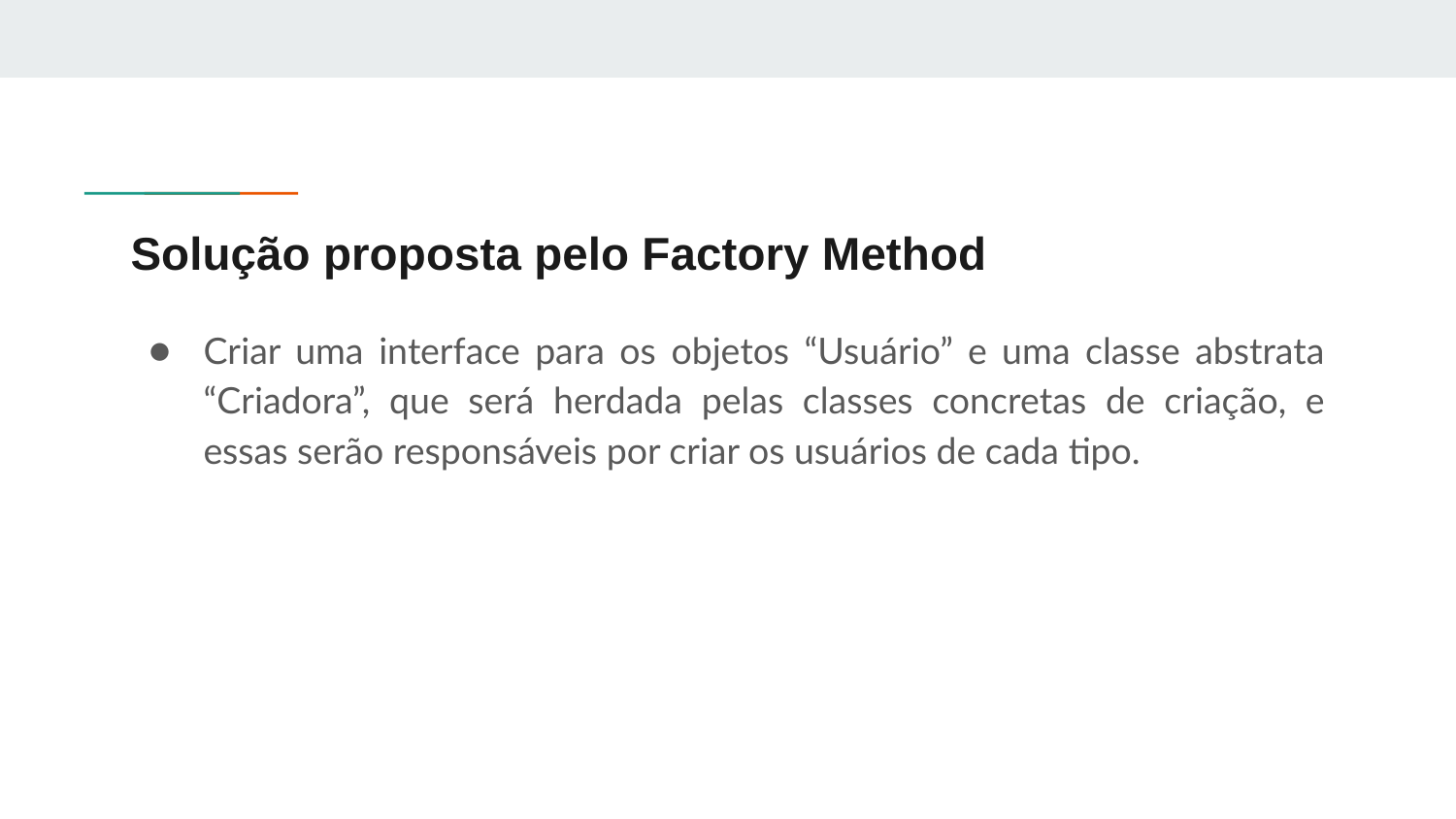

# Solução proposta pelo Factory Method
Criar uma interface para os objetos “Usuário” e uma classe abstrata “Criadora”, que será herdada pelas classes concretas de criação, e essas serão responsáveis por criar os usuários de cada tipo.